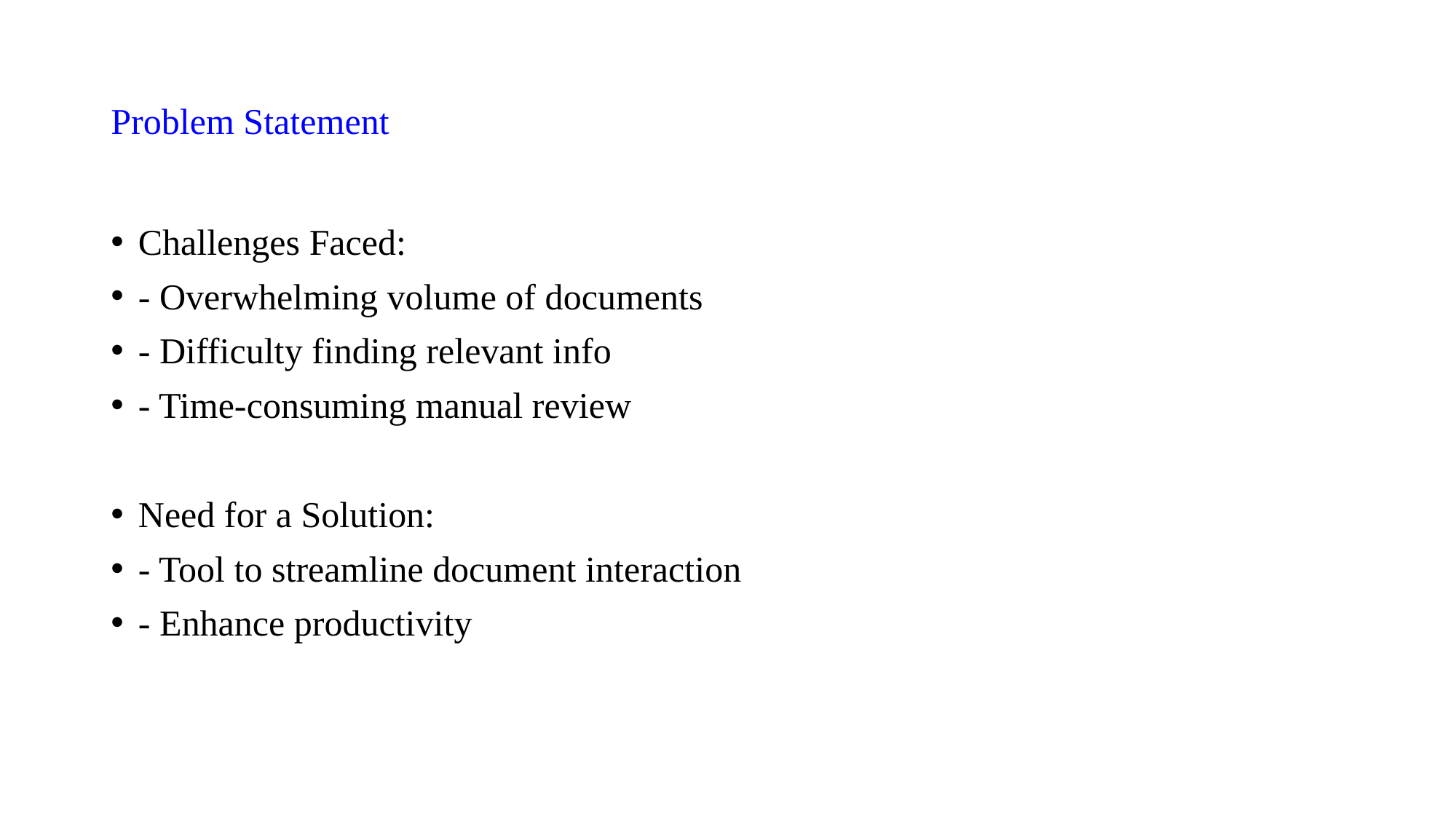

# Problem Statement
Challenges Faced:
- Overwhelming volume of documents
- Difficulty finding relevant info
- Time-consuming manual review

Need for a Solution:
- Tool to streamline document interaction
- Enhance productivity